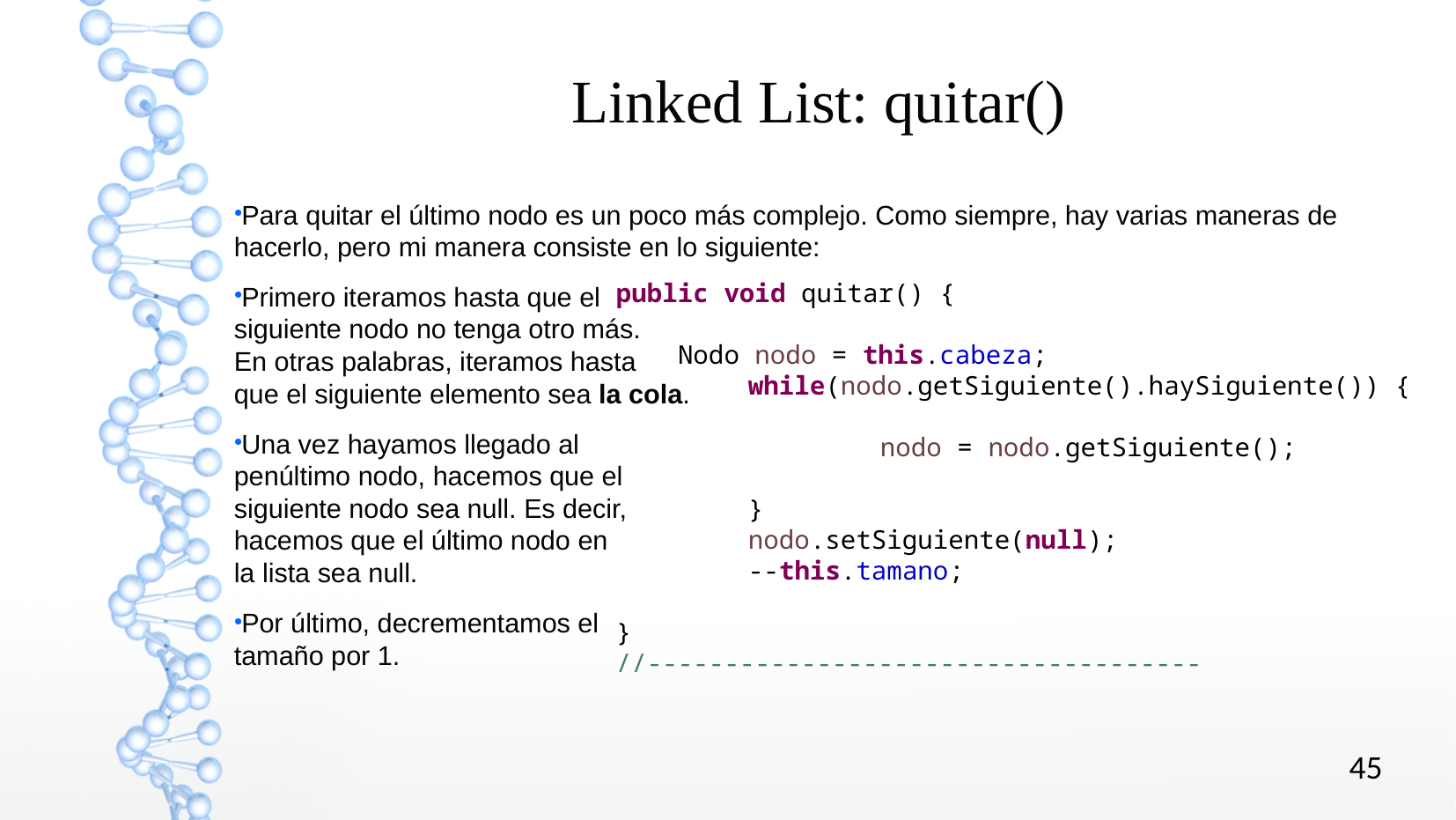

Linked List: quitar()
Para quitar el último nodo es un poco más complejo. Como siempre, hay varias maneras de hacerlo, pero mi manera consiste en lo siguiente:
Primero iteramos hasta que el
siguiente nodo no tenga otro más.
En otras palabras, iteramos hasta
que el siguiente elemento sea la cola.
Una vez hayamos llegado al
penúltimo nodo, hacemos que el
siguiente nodo sea null. Es decir,
hacemos que el último nodo en
la lista sea null.
Por último, decrementamos el
tamaño por 1.
public void quitar() {

    Nodo nodo = this.cabeza;
	while(nodo.getSiguiente().haySiguiente()) {

		nodo = nodo.getSiguiente();

	}
	nodo.setSiguiente(null);
	--this.tamano;

}
//------------------------------------
45